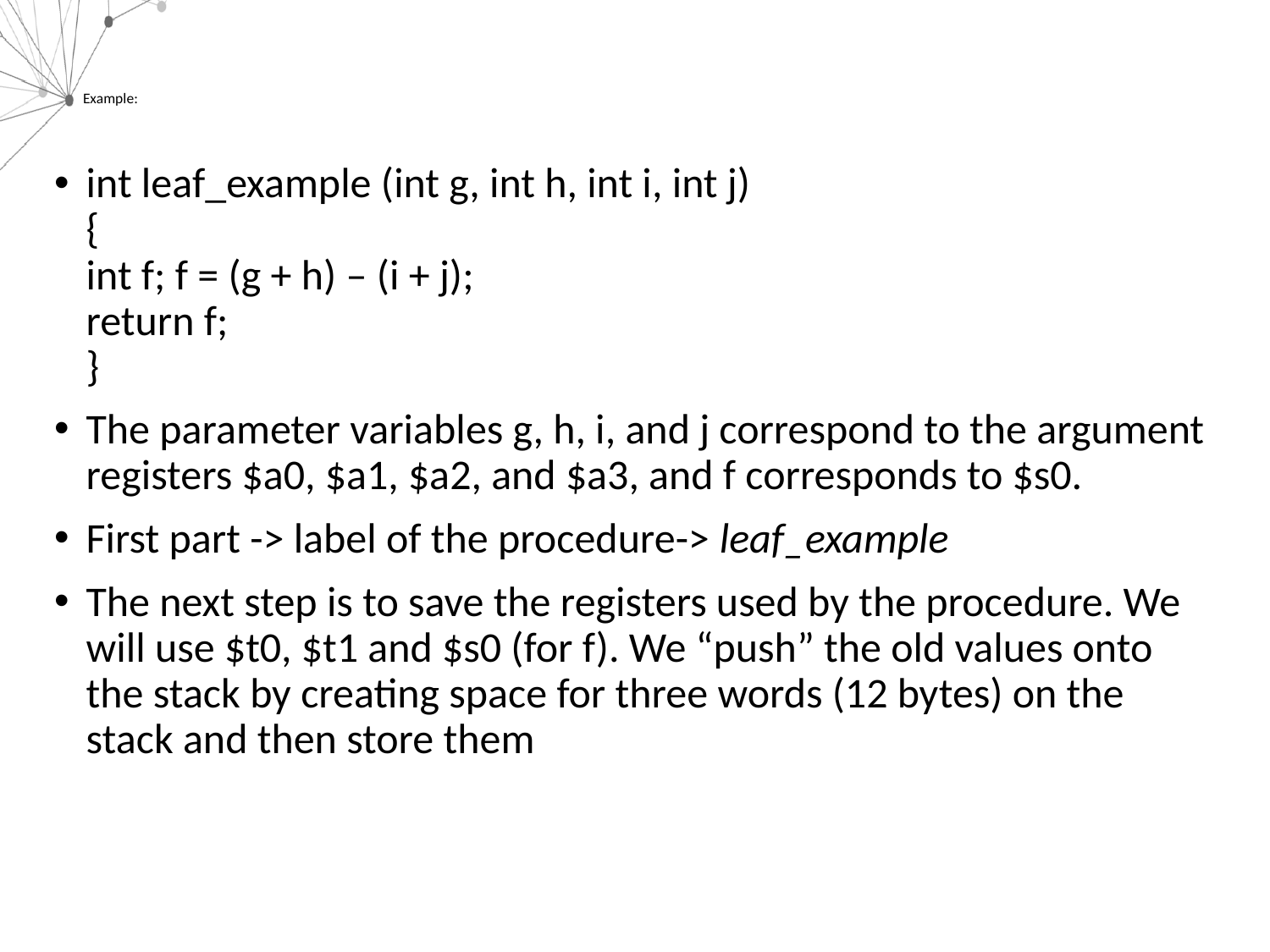

# Example:
int leaf_example (int g, int h, int i, int j)
{
int f; f = (g + h) – (i + j);
return f;
}
The parameter variables g, h, i, and j correspond to the argument registers $a0, $a1, $a2, and $a3, and f corresponds to $s0.
First part -> label of the procedure-> leaf_example
The next step is to save the registers used by the procedure. We will use $t0, $t1 and $s0 (for f). We “push” the old values onto the stack by creating space for three words (12 bytes) on the stack and then store them